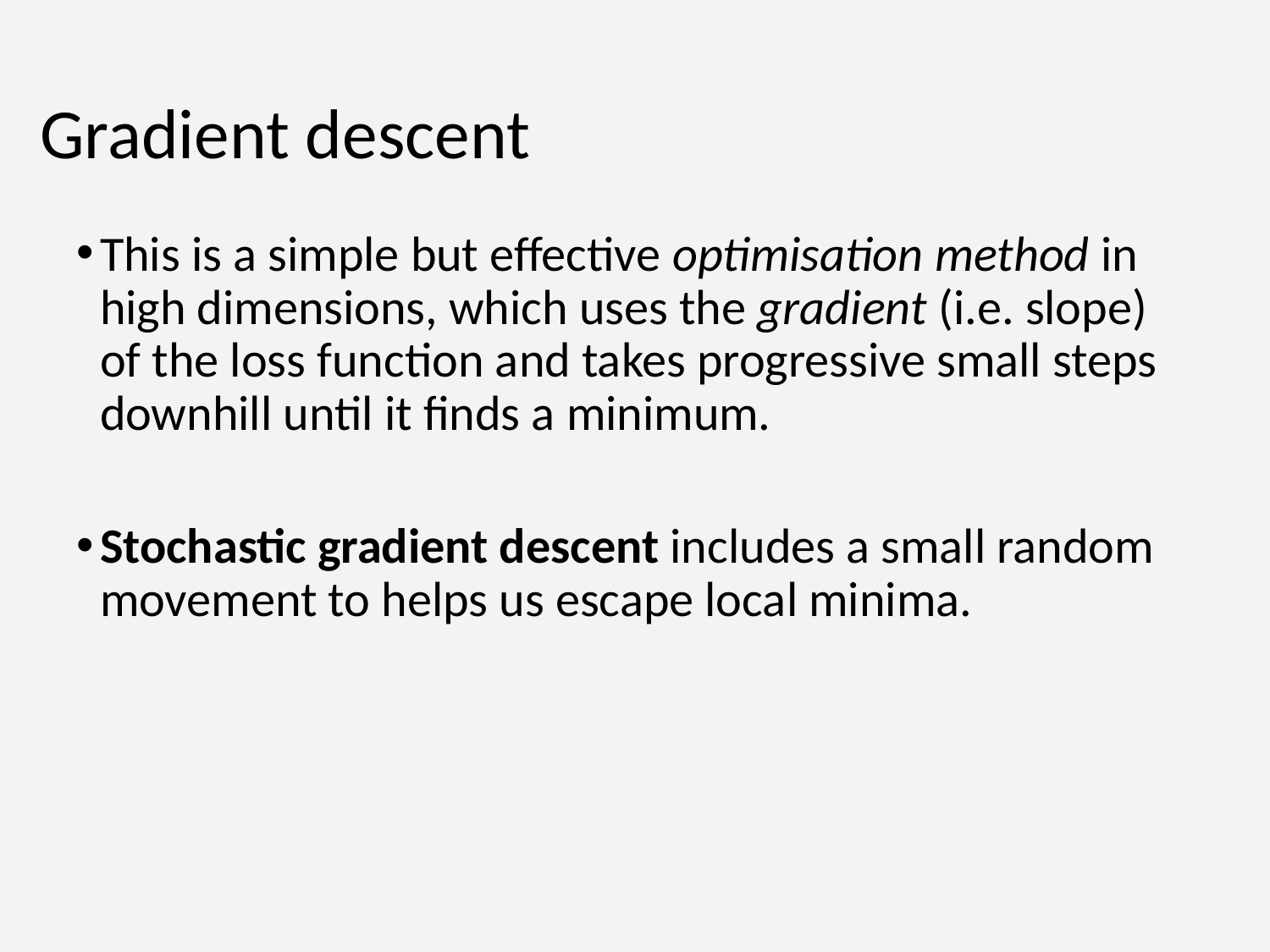

# Gradient descent
This is a simple but effective optimisation method in high dimensions, which uses the gradient (i.e. slope) of the loss function and takes progressive small steps downhill until it finds a minimum.

Stochastic gradient descent includes a small random movement to helps us escape local minima.